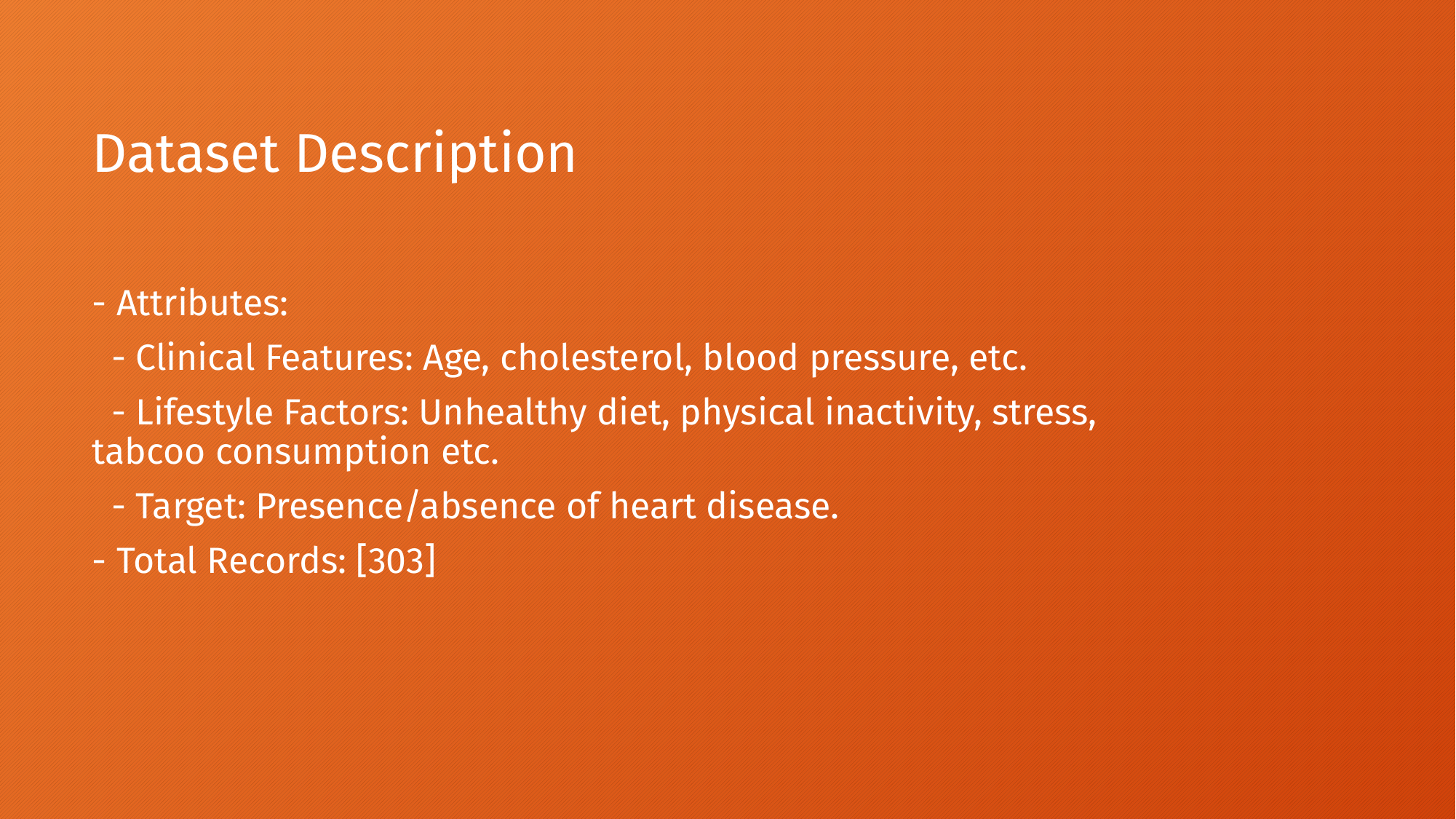

# Dataset Description
- Attributes:
  - Clinical Features: Age, cholesterol, blood pressure, etc.
  - Lifestyle Factors: Unhealthy diet, physical inactivity, stress, tabcoo consumption etc.
  - Target: Presence/absence of heart disease.
- Total Records: [303]